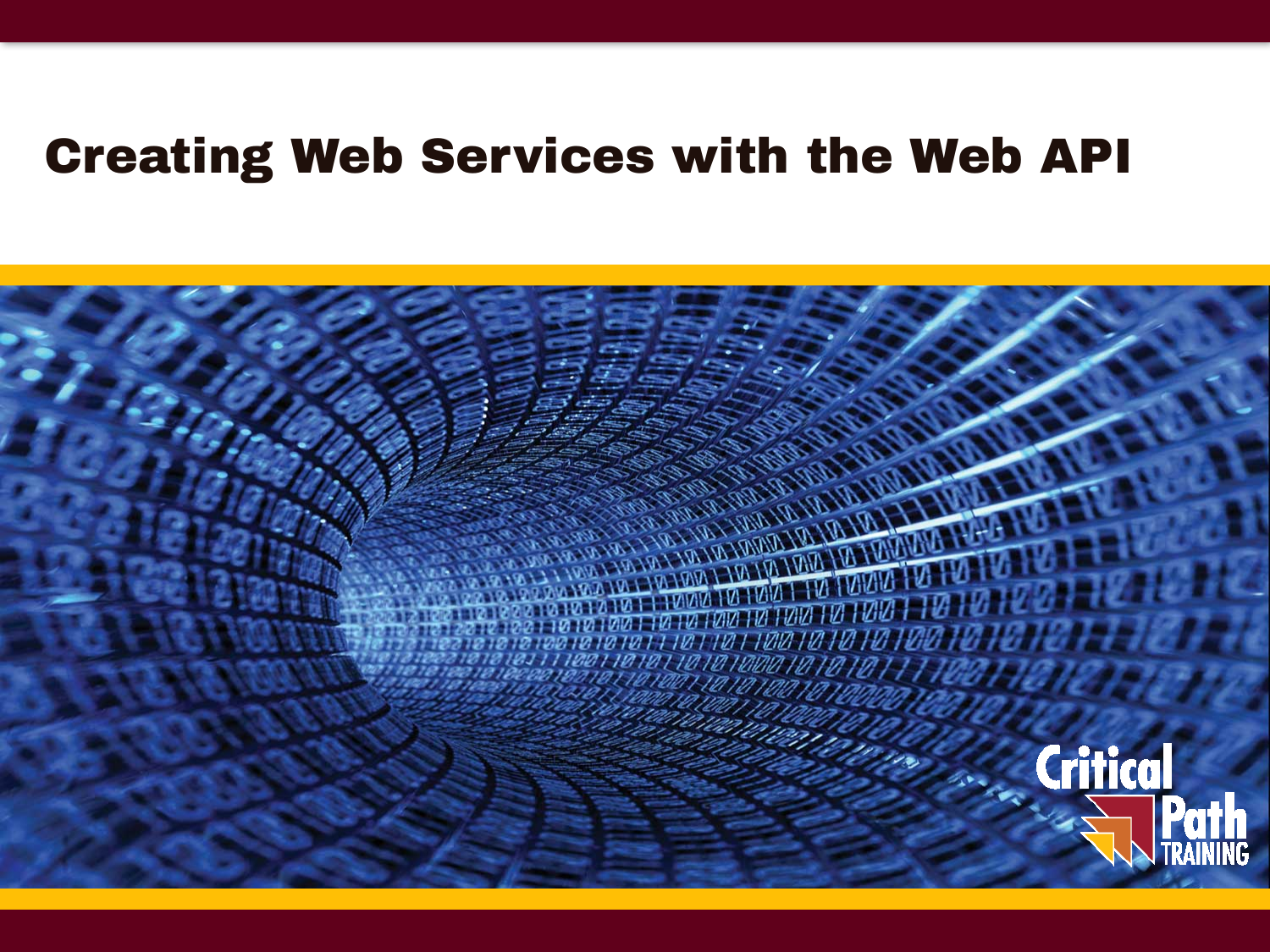

# Creating Web Services with the Web API